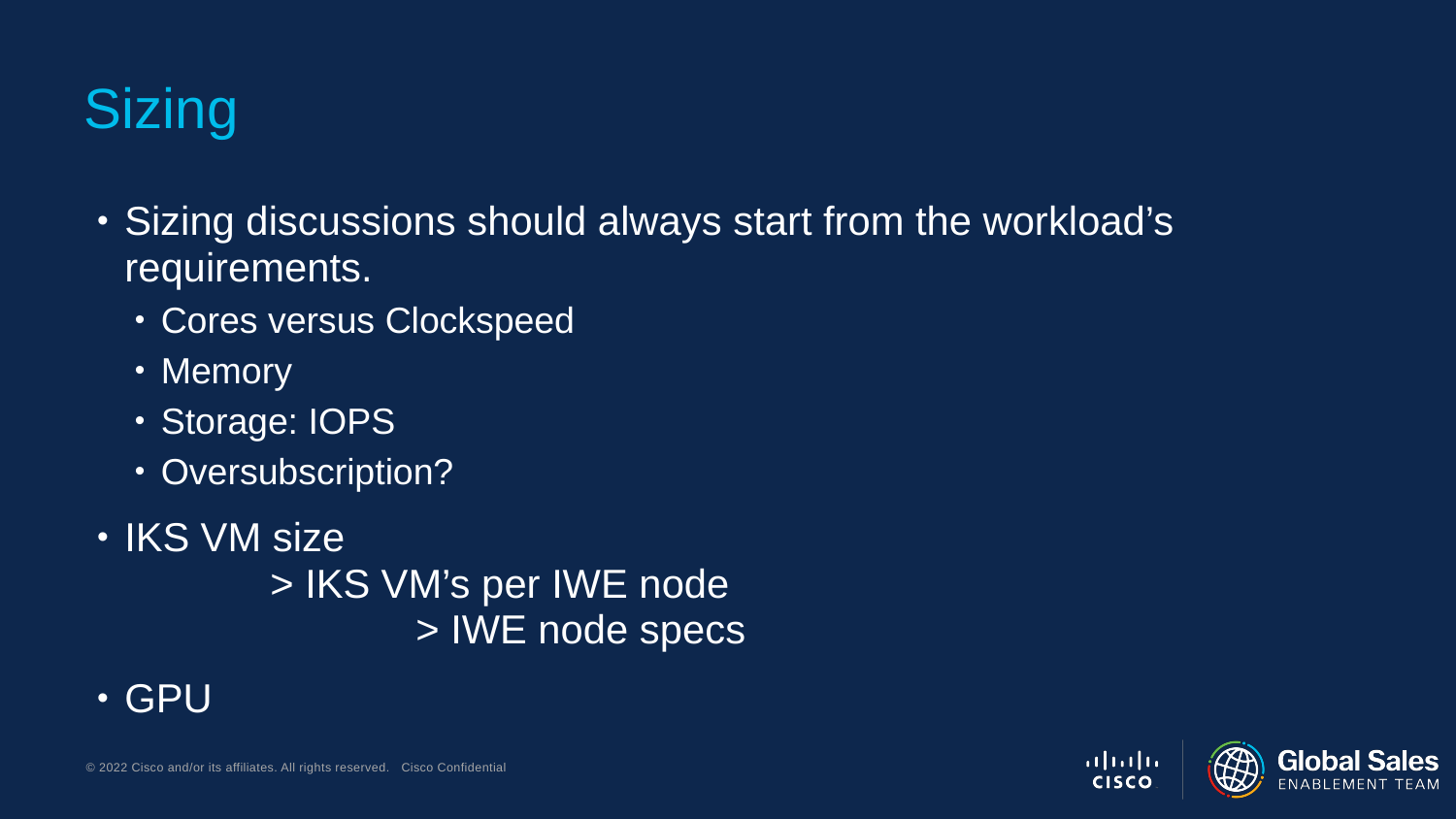

# Sizing
Sizing discussions should always start from the workload’s requirements.
Cores versus Clockspeed
Memory
Storage: IOPS
Oversubscription?
IKS VM size
	> IKS VM’s per IWE node
		> IWE node specs
GPU